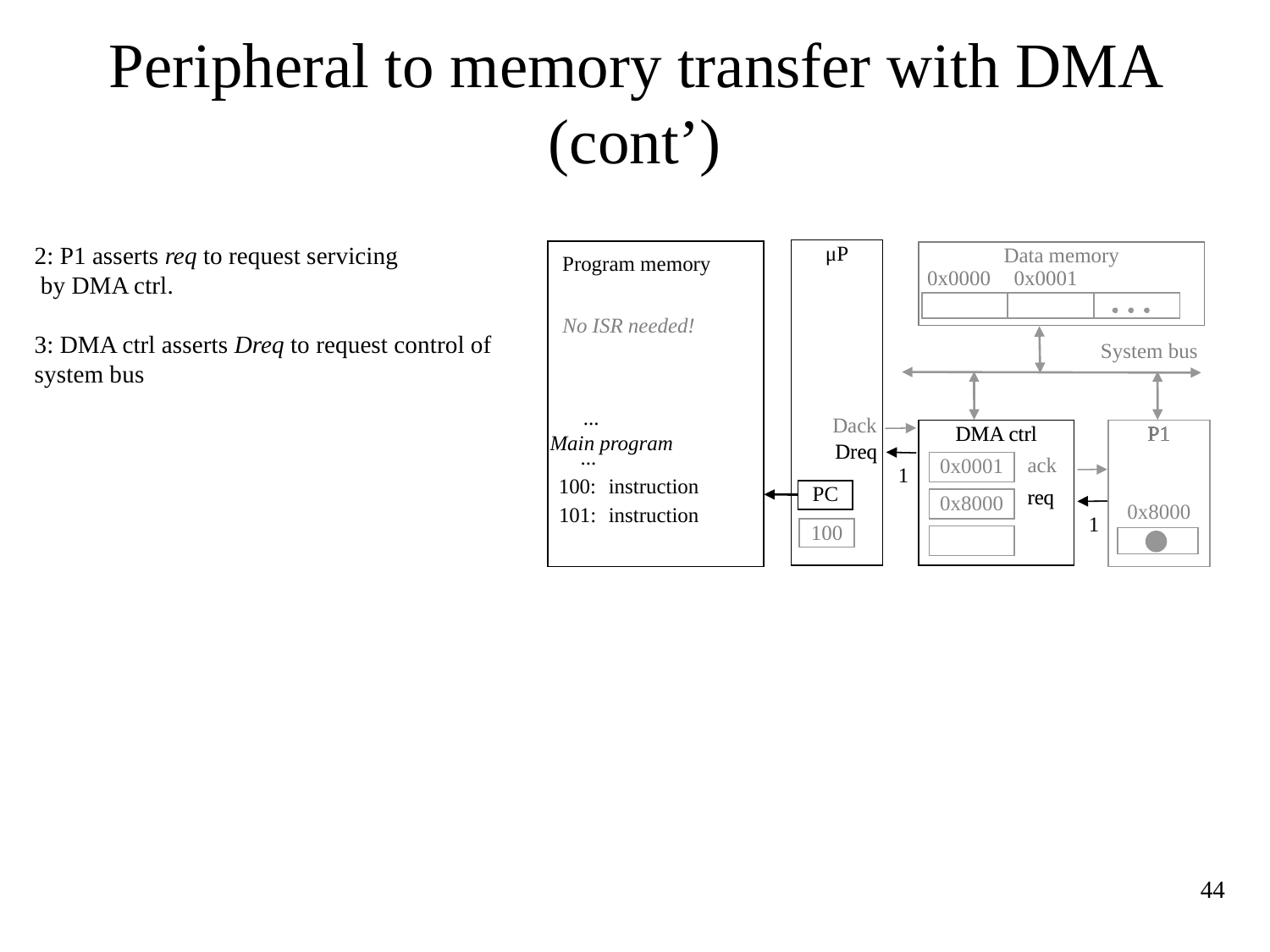

# Peripheral to memory transfer with DMA (cont’)
2: P1 asserts req to request servicing
 by DMA ctrl.

3: DMA ctrl asserts Dreq to request control of system bus

μP

Data memory
Program memory
0x0000
0x0001

No ISR needed!

System bus

...
Dack
DMA ctrl
P1

Main program
Dreq
...
ack

0x0001

100:
instruction
PC
req
0x8000

0x8000

101:
instruction
100

DMA ctrl
P1
Dreq

1
P1
req

1

44